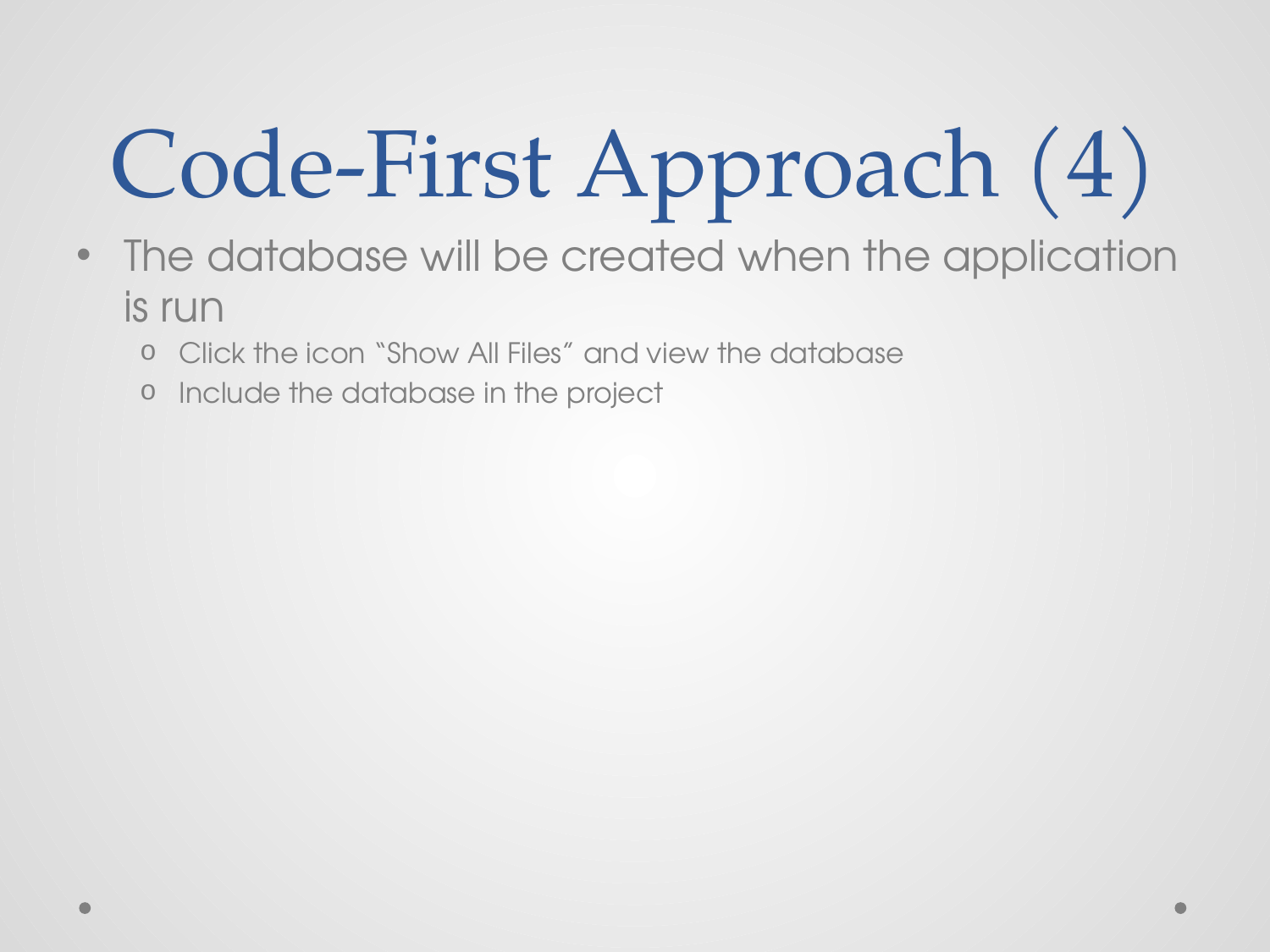

# Code-First Approach (4)
The database will be created when the application is run
Click the icon “Show All Files” and view the database
Include the database in the project